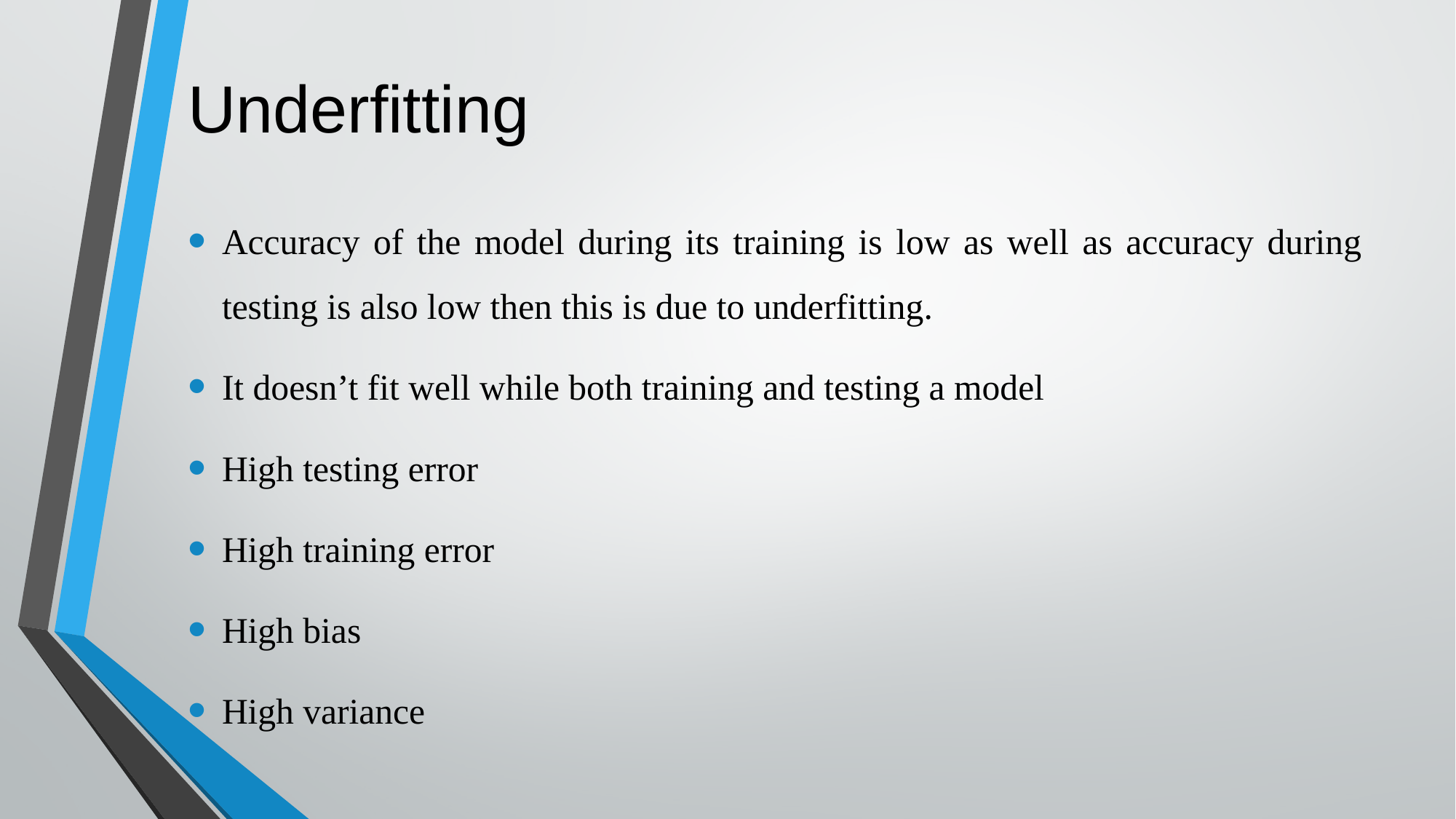

# Underfitting
Accuracy of the model during its training is low as well as accuracy during testing is also low then this is due to underfitting.
It doesn’t fit well while both training and testing a model
High testing error
High training error
High bias
High variance